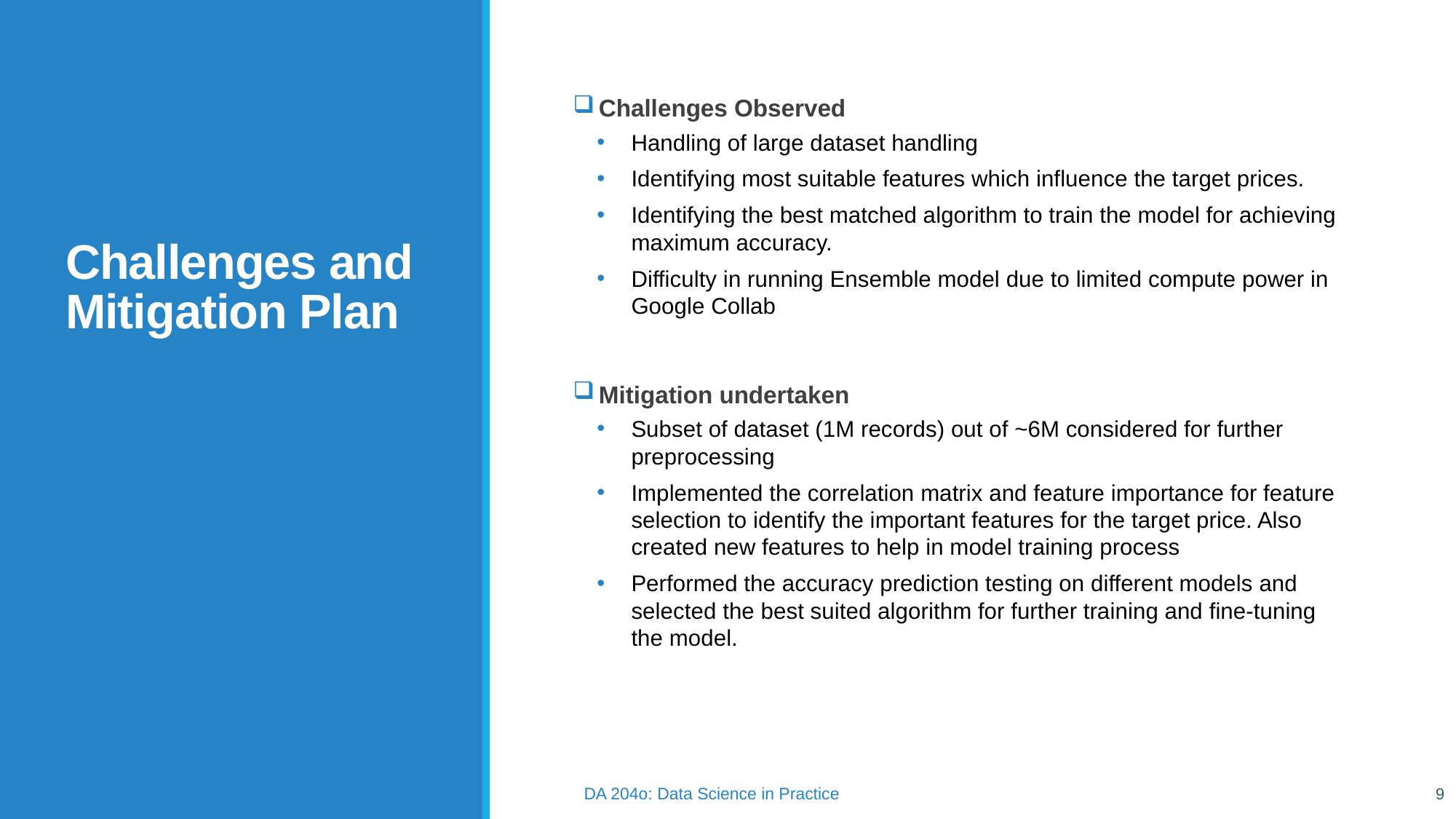

# Challenges and Mitigation Plan
Challenges Observed
Handling of large dataset handling
Identifying most suitable features which influence the target prices.
Identifying the best matched algorithm to train the model for achieving maximum accuracy.
Difficulty in running Ensemble model due to limited compute power in Google Collab

Mitigation undertaken
Subset of dataset (1M records) out of ~6M considered for further preprocessing
Implemented the correlation matrix and feature importance for feature selection to identify the important features for the target price. Also created new features to help in model training process
Performed the accuracy prediction testing on different models and selected the best suited algorithm for further training and fine-tuning the model.
9
DA 204o: Data Science in Practice